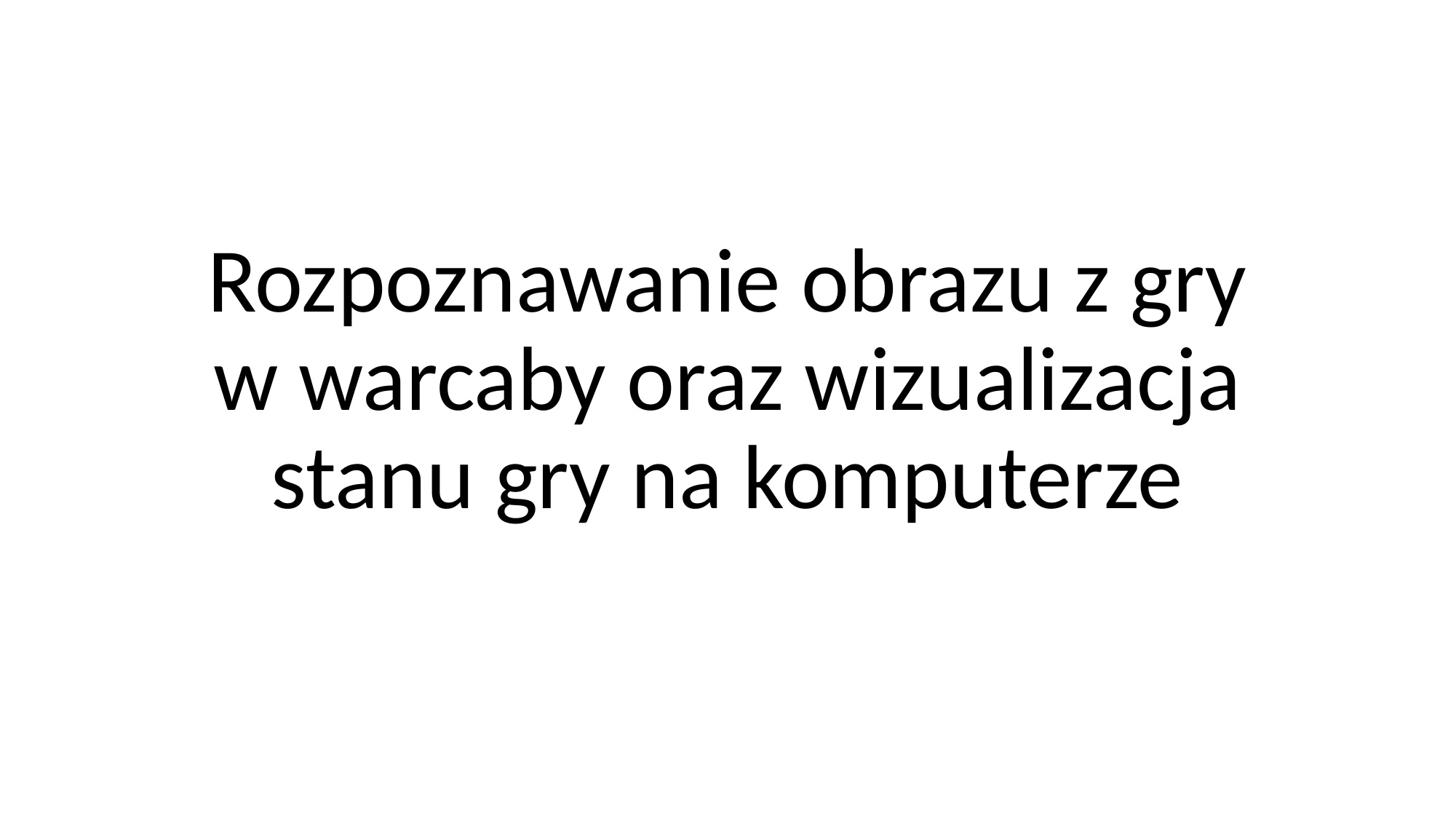

# Rozpoznawanie obrazu z gry w warcaby oraz wizualizacja stanu gry na komputerze